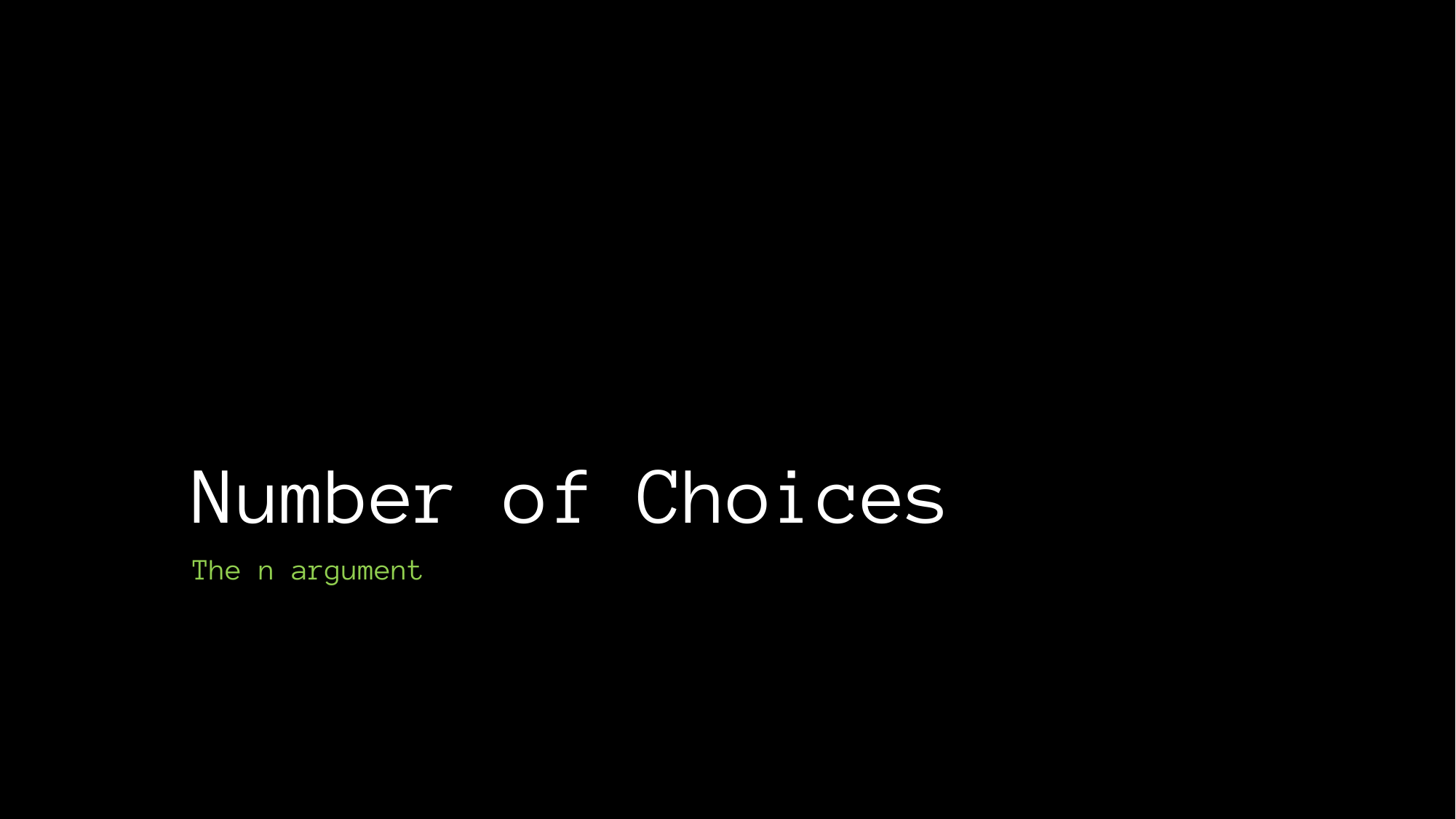

# Number of Choices
The n argument